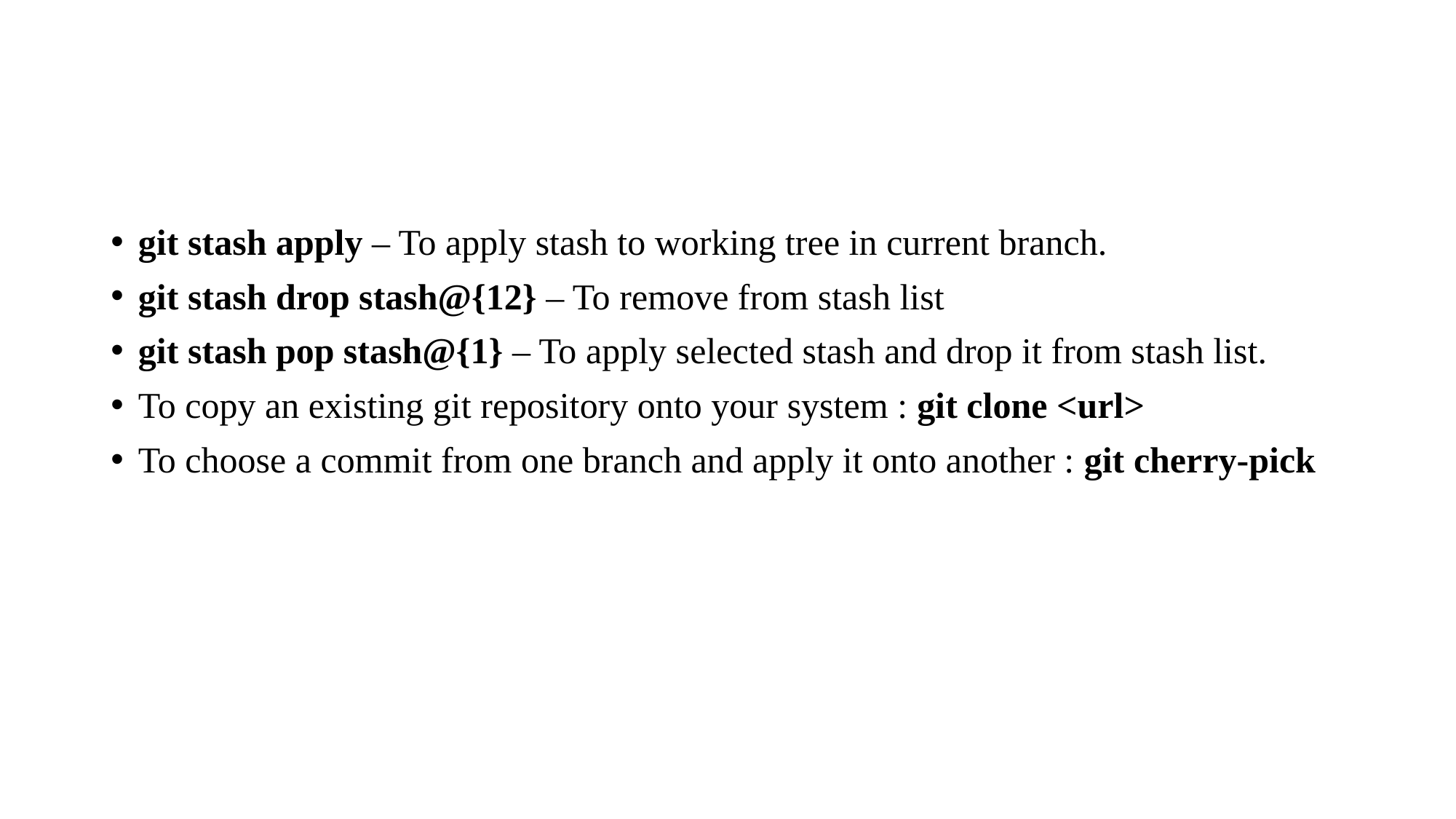

#
git stash apply – To apply stash to working tree in current branch.
git stash drop stash@{12} – To remove from stash list
git stash pop stash@{1} – To apply selected stash and drop it from stash list.
To copy an existing git repository onto your system : git clone <url>
To choose a commit from one branch and apply it onto another : git cherry-pick